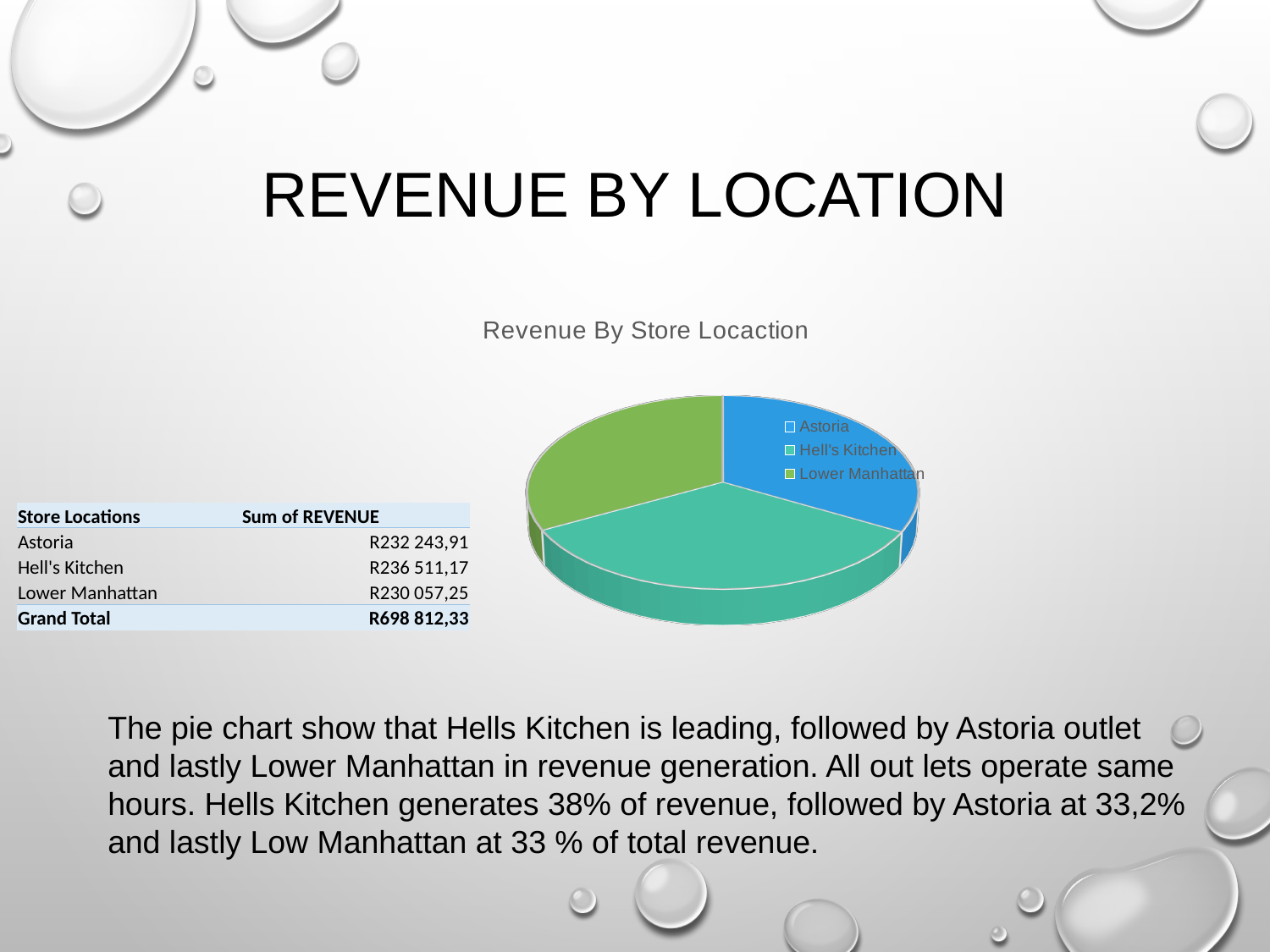

# Revenue by Location

[unsupported chart]

| Store Locations | Sum of REVENUE |
| --- | --- |
| Astoria | R232 243,91 |
| Hell's Kitchen | R236 511,17 |
| Lower Manhattan | R230 057,25 |
| Grand Total | R698 812,33 |
The pie chart show that Hells Kitchen is leading, followed by Astoria outlet and lastly Lower Manhattan in revenue generation. All out lets operate same hours. Hells Kitchen generates 38% of revenue, followed by Astoria at 33,2% and lastly Low Manhattan at 33 % of total revenue.